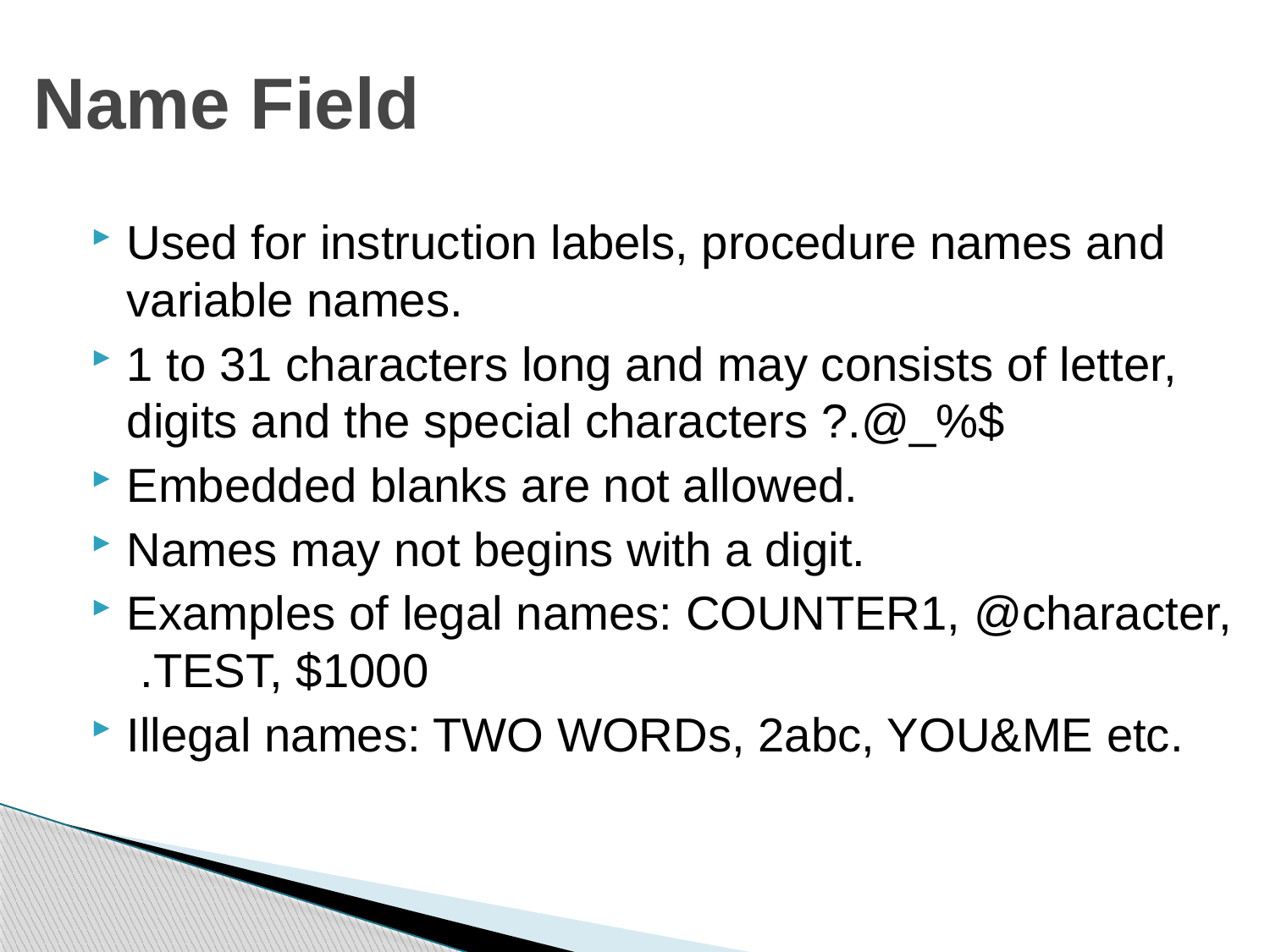

# Name Field
Used for instruction labels, procedure names and variable names.
1 to 31 characters long and may consists of letter, digits and the special characters ?.@_%$
Embedded blanks are not allowed.
Names may not begins with a digit.
Examples of legal names: COUNTER1, @character,  .TEST, $1000
Illegal names: TWO WORDs, 2abc, YOU&ME etc.